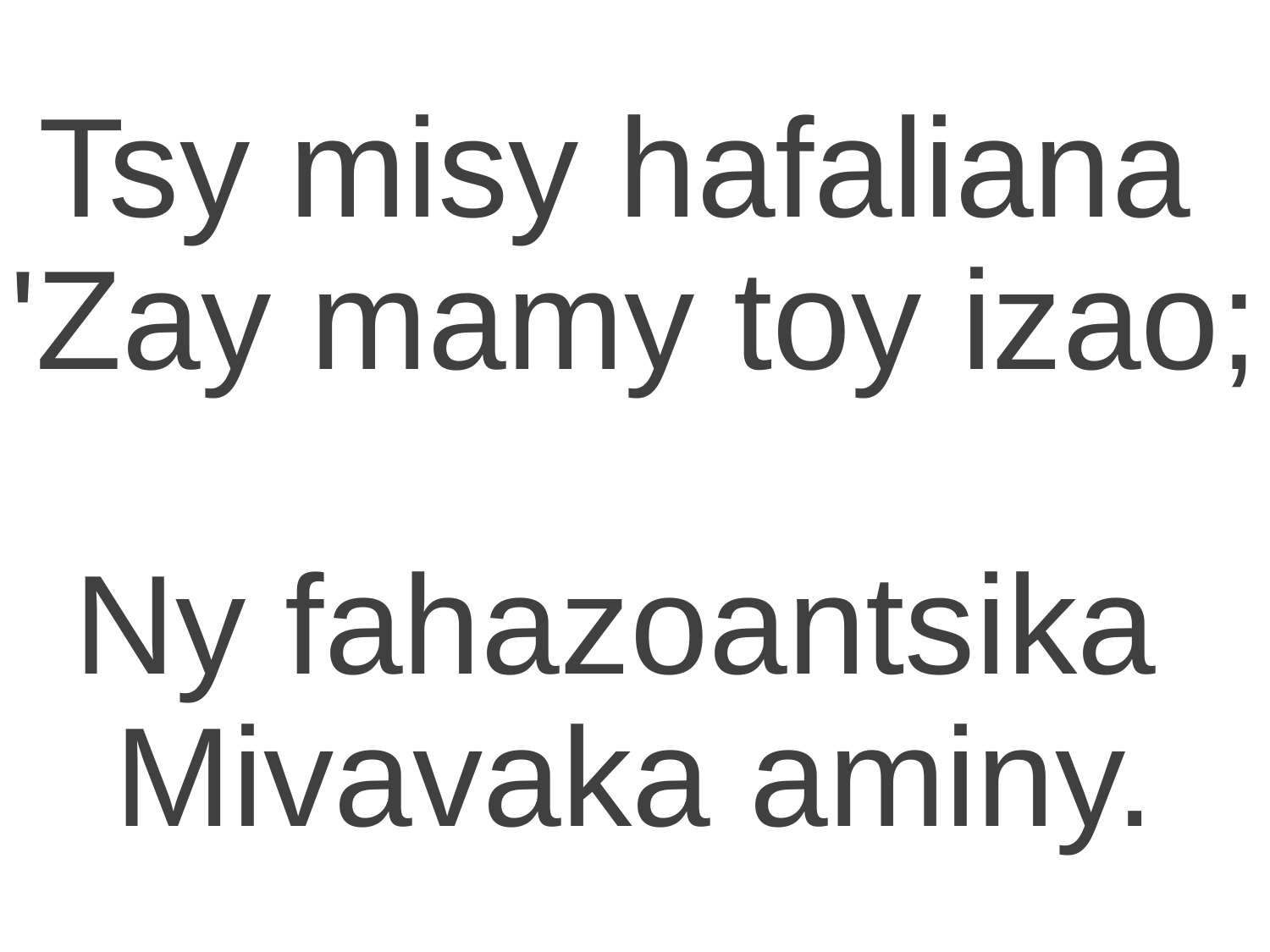

Tsy misy hafaliana
'Zay mamy toy izao;
Ny fahazoantsika
Mivavaka aminy.